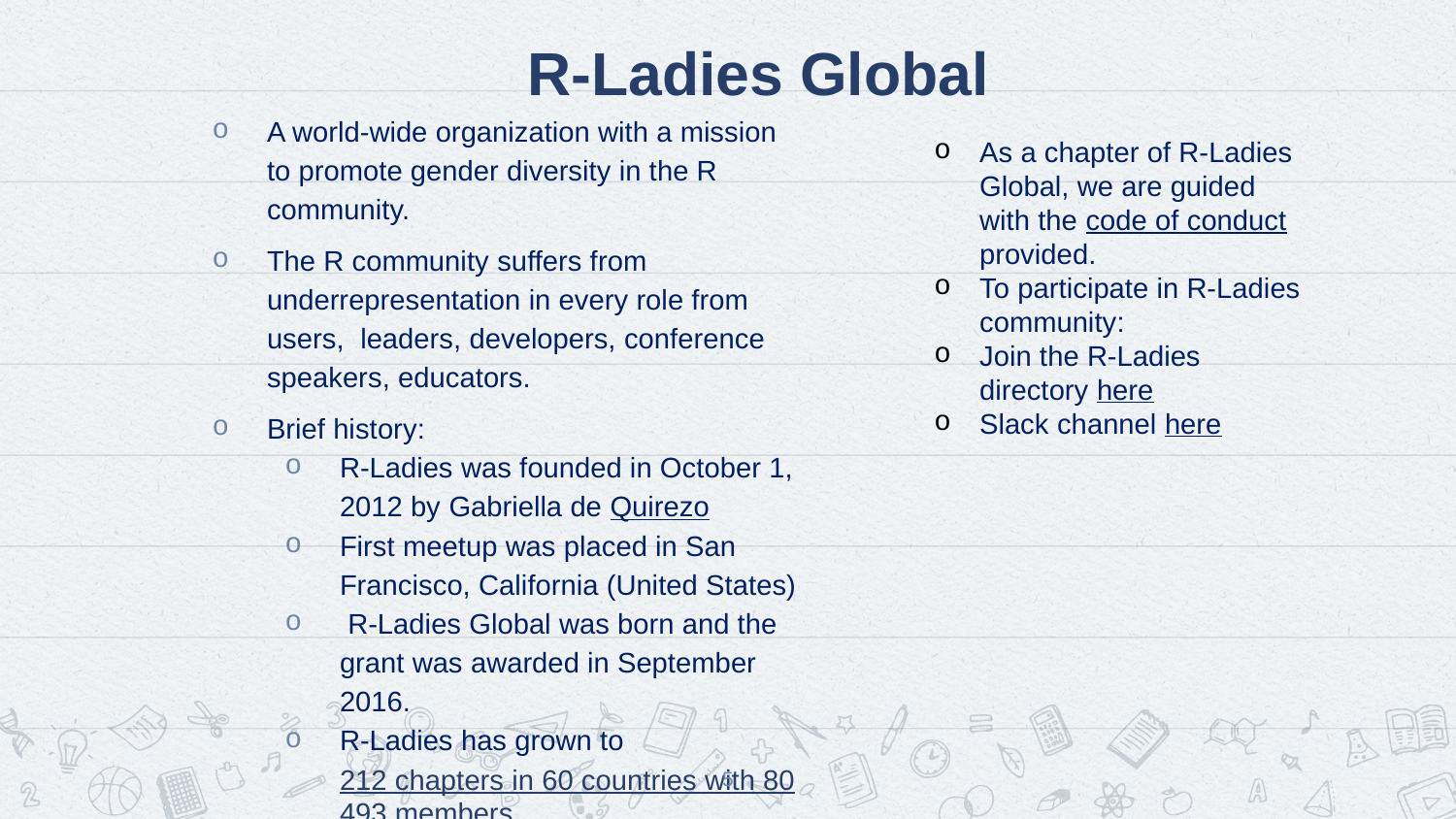

# R-Ladies Global
A world-wide organization with a mission to promote gender diversity in the R community.
The R community suffers from underrepresentation in every role from users,  leaders, developers, conference speakers, educators.
Brief history:
R-Ladies was founded in October 1, 2012 by Gabriella de Quirezo
First meetup was placed in San Francisco, California (United States)
 R-Ladies Global was born and the grant was awarded in September 2016.
R-Ladies has grown to 212 chapters in 60 countries with 80493 members
As a chapter of R-Ladies Global, we are guided with the code of conduct provided.
To participate in R-Ladies community:
Join the R-Ladies directory here
Slack channel here

5